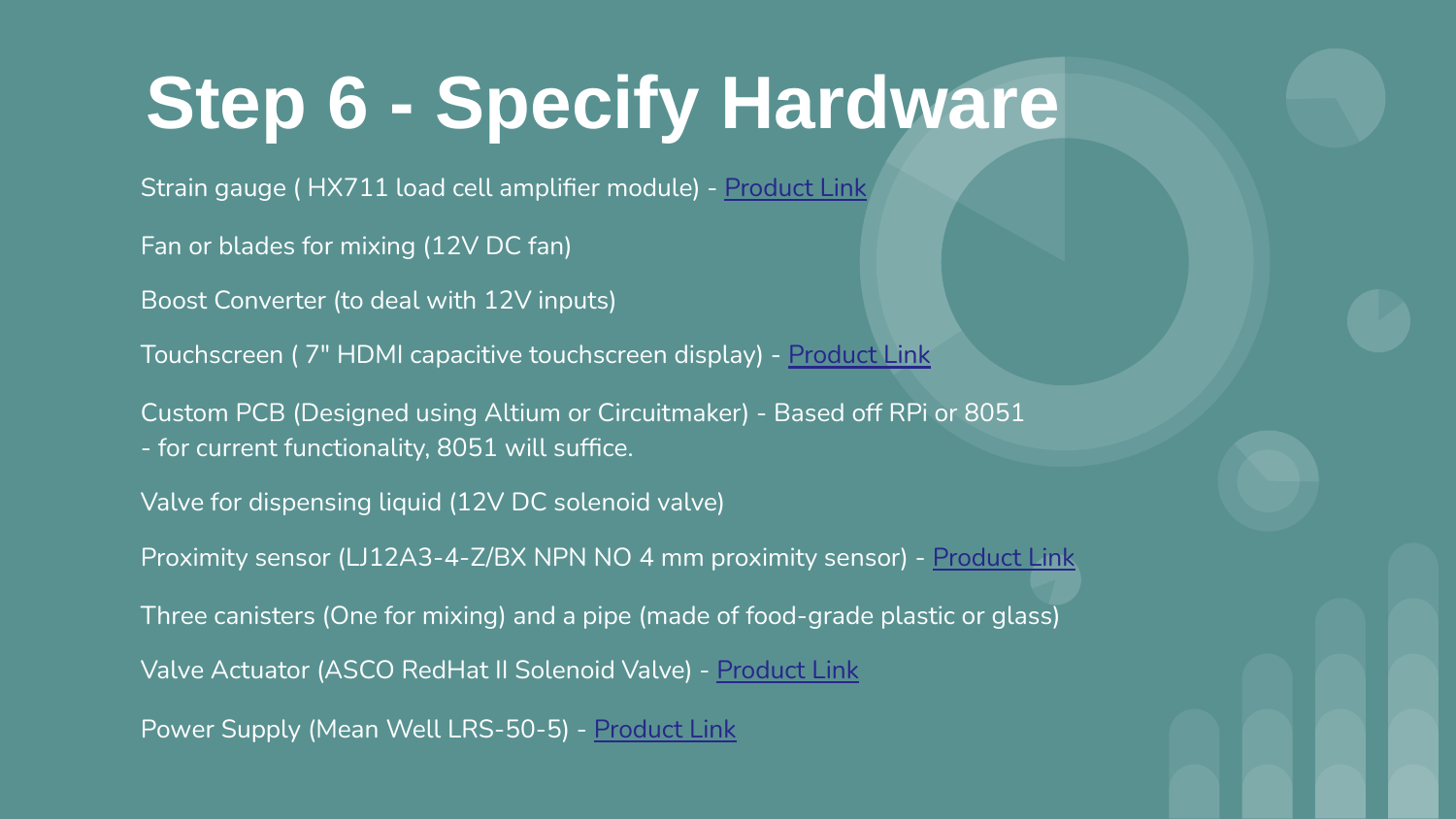

# Step 6 - Specify Hardware

Strain gauge ( HX711 load cell amplifier module) - Product Link
Fan or blades for mixing (12V DC fan)
Boost Converter (to deal with 12V inputs)
Touchscreen ( 7" HDMI capacitive touchscreen display) - Product Link
Custom PCB (Designed using Altium or Circuitmaker) - Based off RPi or 8051
- for current functionality, 8051 will suffice.
Valve for dispensing liquid (12V DC solenoid valve)
Proximity sensor (LJ12A3-4-Z/BX NPN NO 4 mm proximity sensor) - Product Link
Three canisters (One for mixing) and a pipe (made of food-grade plastic or glass)
Valve Actuator (ASCO RedHat II Solenoid Valve) - Product Link
Power Supply (Mean Well LRS-50-5) - Product Link